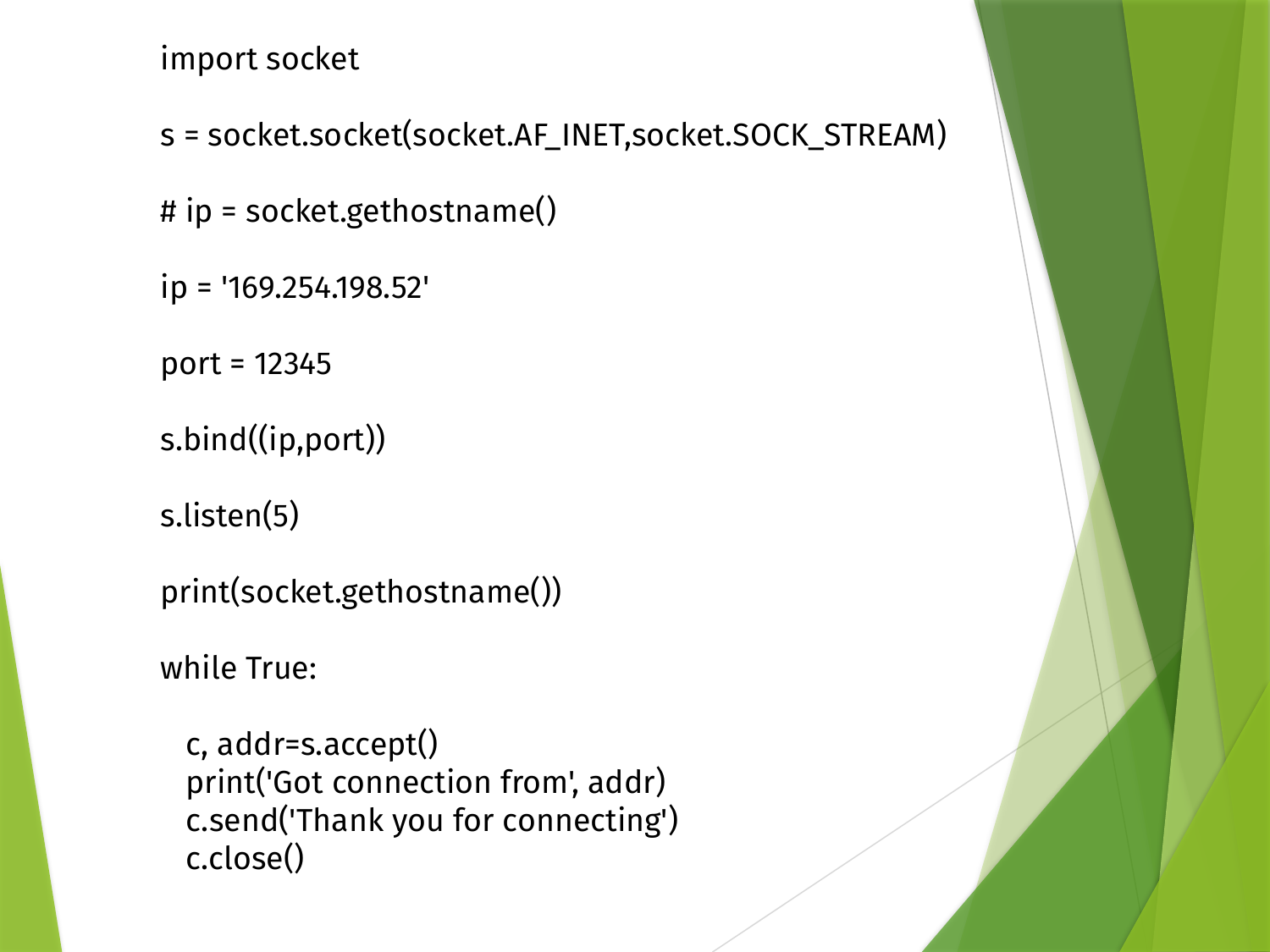

import socket

s = socket.socket(socket.AF_INET,socket.SOCK_STREAM)

# ip = socket.gethostname()

ip = '169.254.198.52'

port = 12345

s.bind((ip,port))

s.listen(5)

print(socket.gethostname())

while True:

   c, addr=s.accept()
   print('Got connection from', addr)
   c.send('Thank you for connecting')
   c.close()